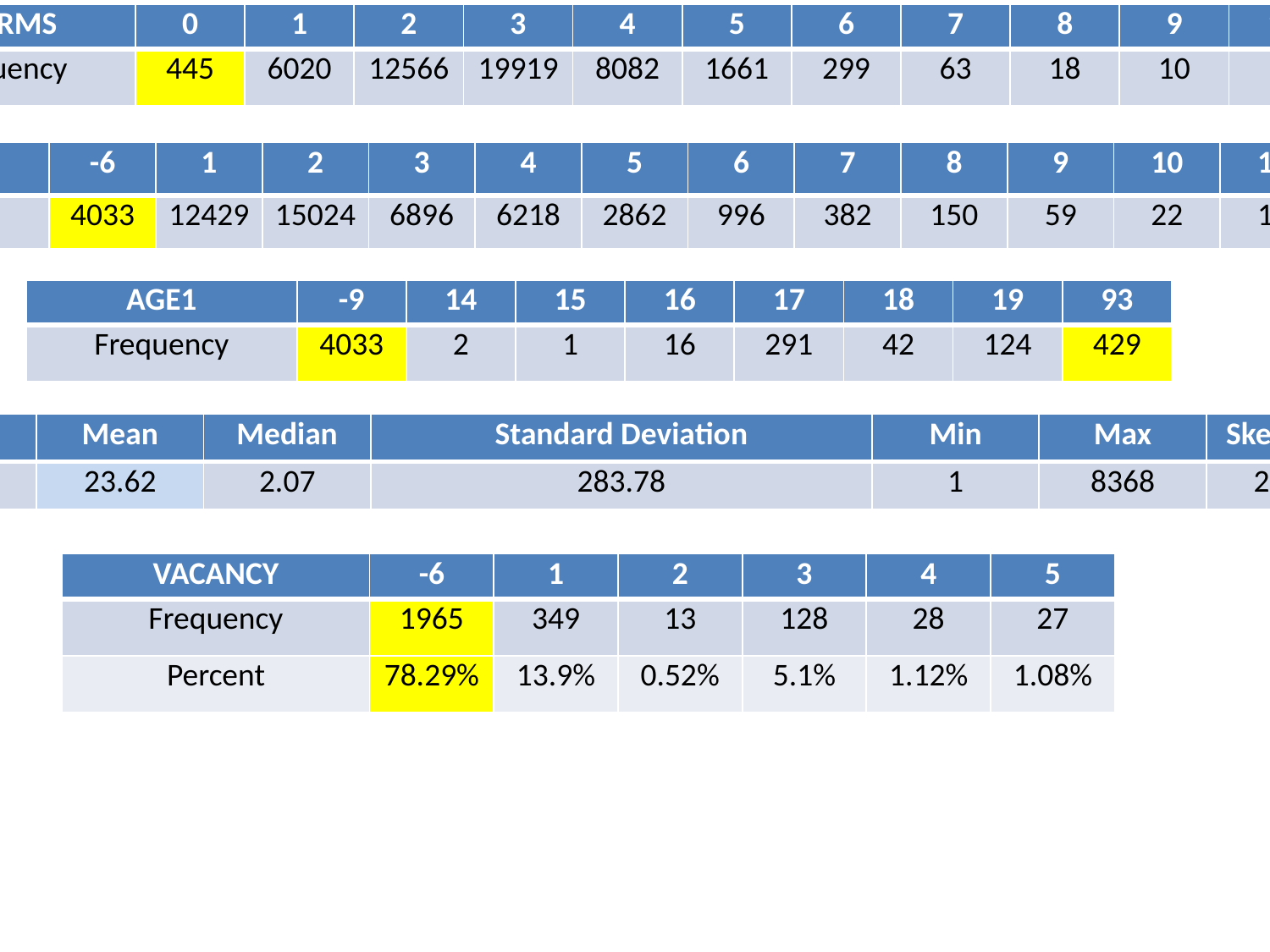

| BEDRMS | 0 | 1 | 2 | 3 | 4 | 5 | 6 | 7 | 8 | 9 | 10 |
| --- | --- | --- | --- | --- | --- | --- | --- | --- | --- | --- | --- |
| Frequency | 445 | 6020 | 12566 | 19919 | 8082 | 1661 | 299 | 63 | 18 | 10 | 7 |
| PER | -6 | 1 | 2 | 3 | 4 | 5 | 6 | 7 | 8 | 9 | 10 | 11 | 12 | 14 |
| --- | --- | --- | --- | --- | --- | --- | --- | --- | --- | --- | --- | --- | --- | --- |
| Frequency | 4033 | 12429 | 15024 | 6896 | 6218 | 2862 | 996 | 382 | 150 | 59 | 22 | 10 | 5 | 4 |
| AGE1 | -9 | 14 | 15 | 16 | 17 | 18 | 19 | 93 |
| --- | --- | --- | --- | --- | --- | --- | --- | --- |
| Frequency | 4033 | 2 | 1 | 16 | 291 | 42 | 124 | 429 |
#
| N | Mean | Median | Standard Deviation | Min | Max | Skewness |
| --- | --- | --- | --- | --- | --- | --- |
| 3173 | 23.62 | 2.07 | 283.78 | 1 | 8368 | 22.95 |

| VACANCY | -6 | 1 | 2 | 3 | 4 | 5 |
| --- | --- | --- | --- | --- | --- | --- |
| Frequency | 1965 | 349 | 13 | 128 | 28 | 27 |
| Percent | 78.29% | 13.9% | 0.52% | 5.1% | 1.12% | 1.08% |